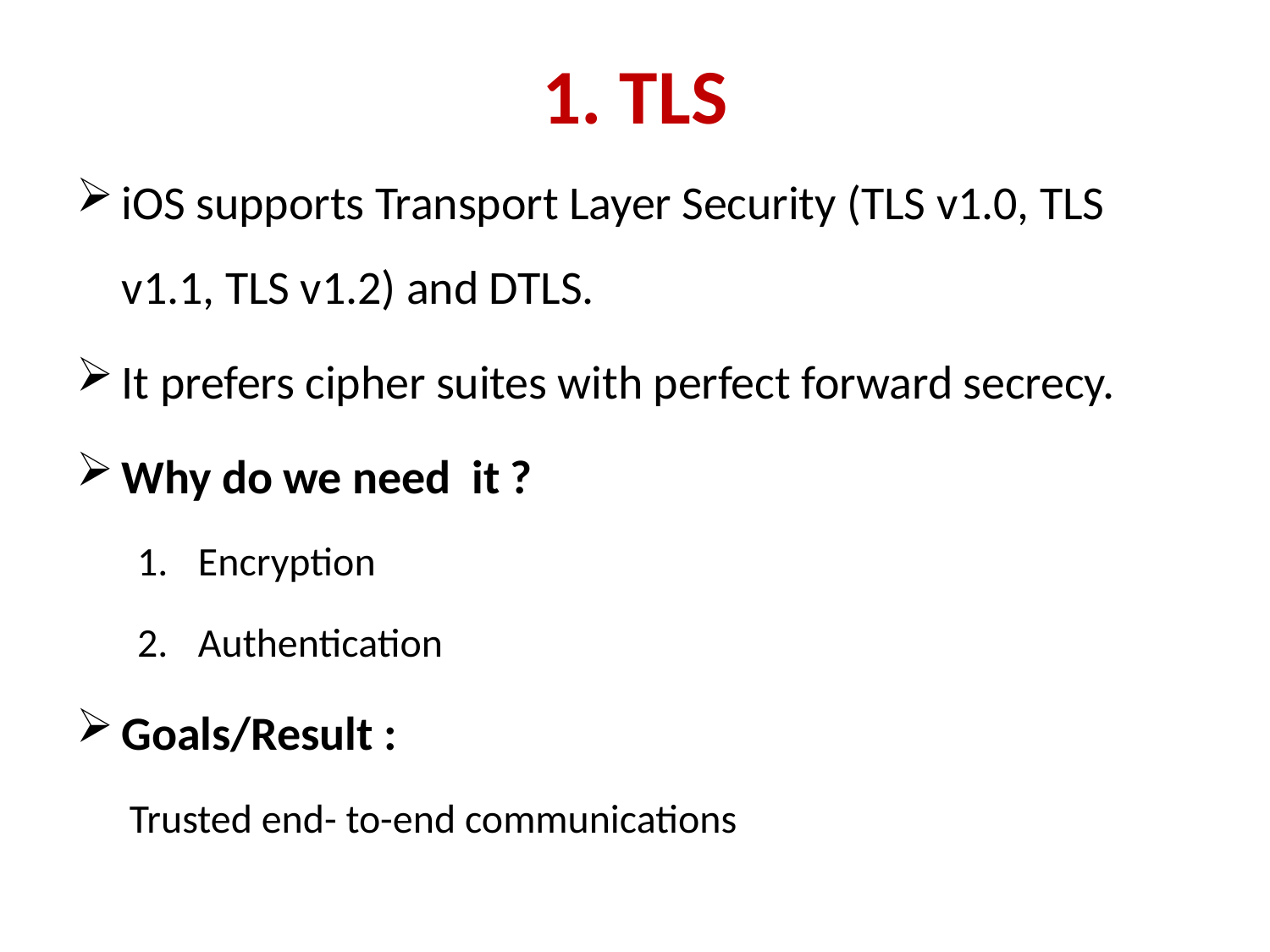

# 1. TLS
iOS supports Transport Layer Security (TLS v1.0, TLS v1.1, TLS v1.2) and DTLS.
It prefers cipher suites with perfect forward secrecy.
Why do we need  it ?
Encryption
Authentication
Goals/Result :
Trusted end- to-end communications